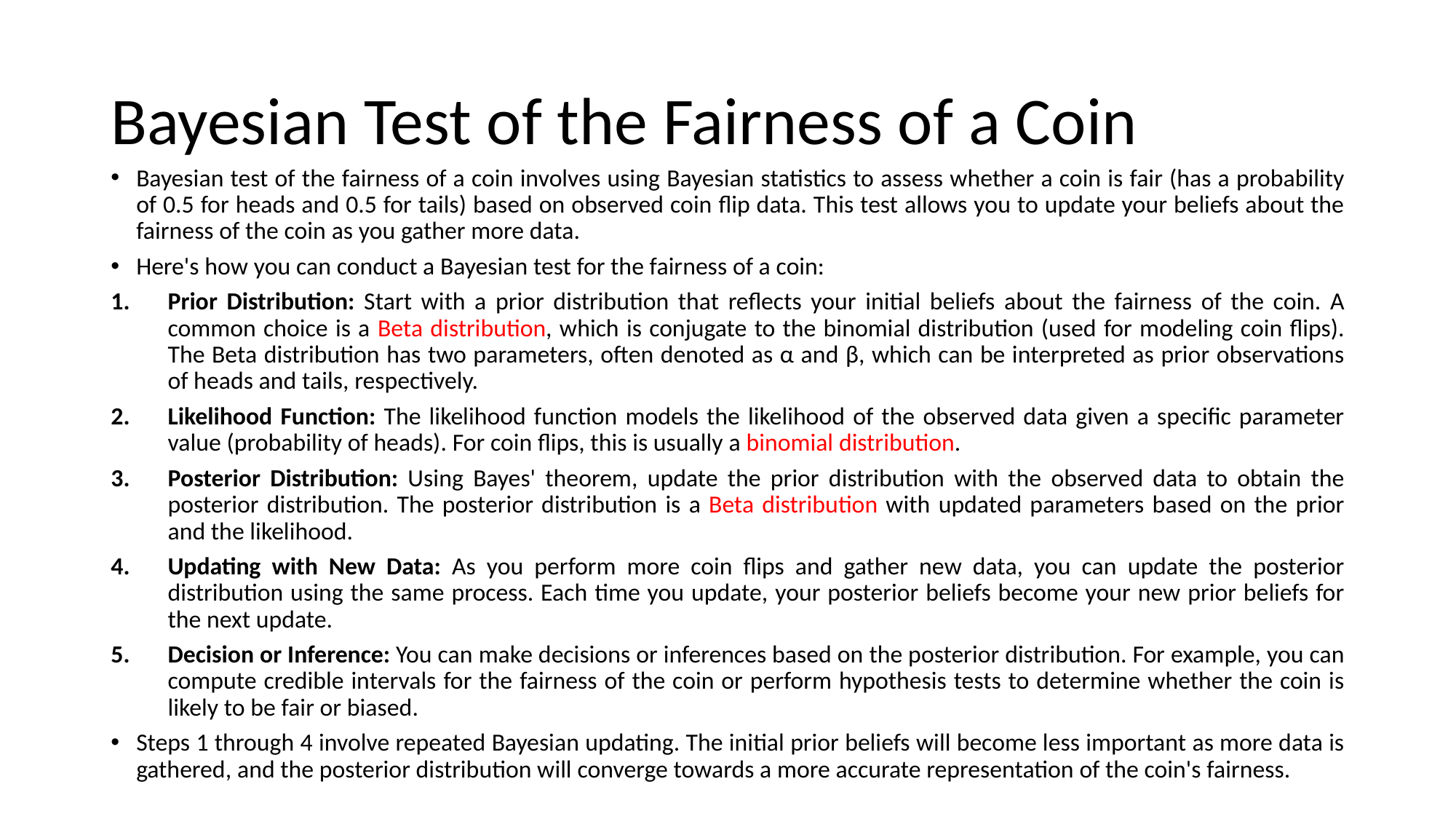

# Bayesian Test of the Fairness of a Coin
Bayesian test of the fairness of a coin involves using Bayesian statistics to assess whether a coin is fair (has a probability of 0.5 for heads and 0.5 for tails) based on observed coin flip data. This test allows you to update your beliefs about the fairness of the coin as you gather more data.
Here's how you can conduct a Bayesian test for the fairness of a coin:
Prior Distribution: Start with a prior distribution that reflects your initial beliefs about the fairness of the coin. A common choice is a Beta distribution, which is conjugate to the binomial distribution (used for modeling coin flips). The Beta distribution has two parameters, often denoted as α and β, which can be interpreted as prior observations of heads and tails, respectively.
Likelihood Function: The likelihood function models the likelihood of the observed data given a specific parameter value (probability of heads). For coin flips, this is usually a binomial distribution.
Posterior Distribution: Using Bayes' theorem, update the prior distribution with the observed data to obtain the posterior distribution. The posterior distribution is a Beta distribution with updated parameters based on the prior and the likelihood.
Updating with New Data: As you perform more coin flips and gather new data, you can update the posterior distribution using the same process. Each time you update, your posterior beliefs become your new prior beliefs for the next update.
Decision or Inference: You can make decisions or inferences based on the posterior distribution. For example, you can compute credible intervals for the fairness of the coin or perform hypothesis tests to determine whether the coin is likely to be fair or biased.
Steps 1 through 4 involve repeated Bayesian updating. The initial prior beliefs will become less important as more data is gathered, and the posterior distribution will converge towards a more accurate representation of the coin's fairness.